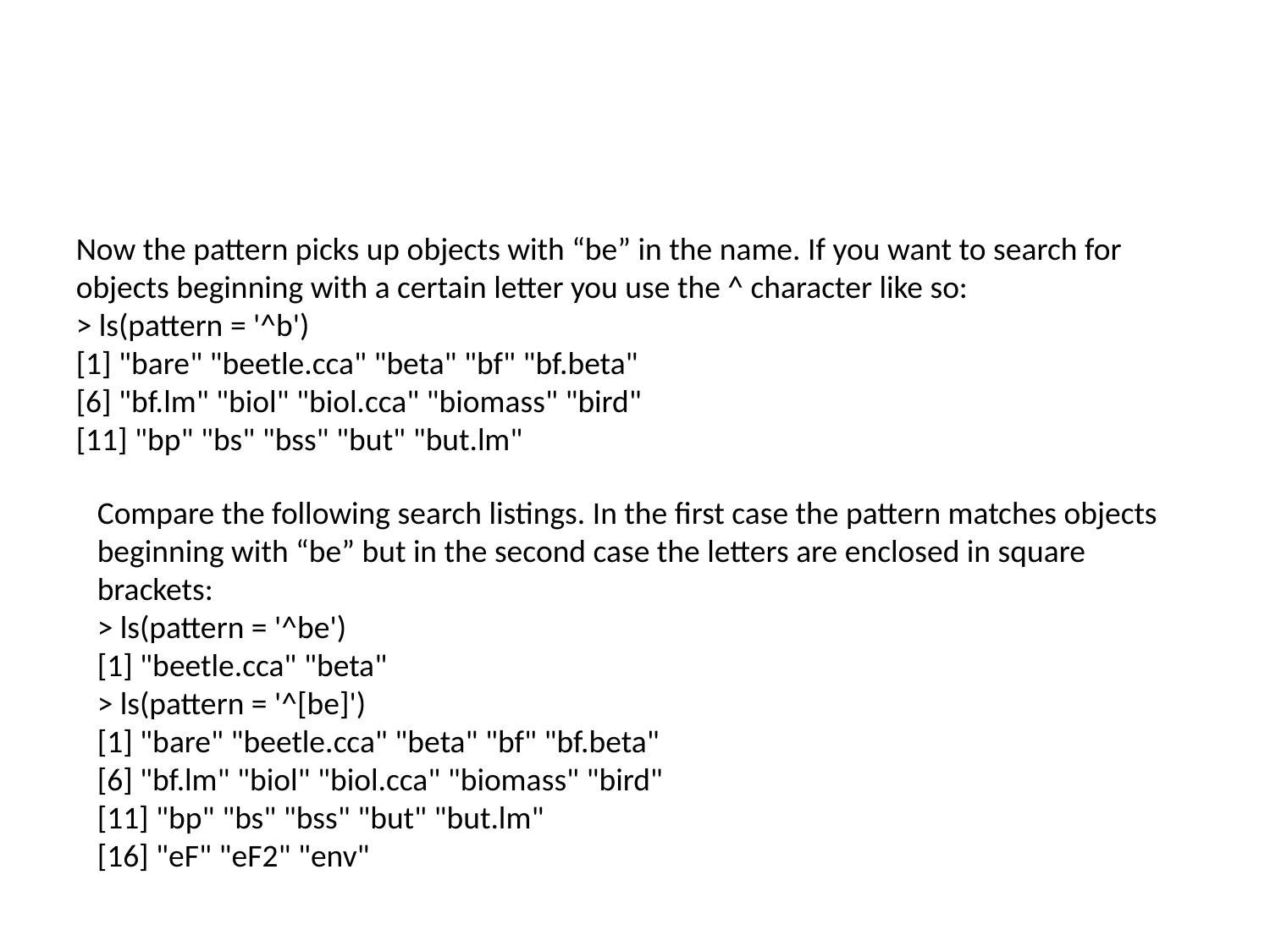

#
Now the pattern picks up objects with “be” in the name. If you want to search for objects beginning with a certain letter you use the ^ character like so:
> ls(pattern = '^b')
[1] "bare" "beetle.cca" "beta" "bf" "bf.beta"
[6] "bf.lm" "biol" "biol.cca" "biomass" "bird"
[11] "bp" "bs" "bss" "but" "but.lm"
Compare the following search listings. In the first case the pattern matches objects beginning with “be” but in the second case the letters are enclosed in square brackets:
> ls(pattern = '^be')
[1] "beetle.cca" "beta"
> ls(pattern = '^[be]')
[1] "bare" "beetle.cca" "beta" "bf" "bf.beta"
[6] "bf.lm" "biol" "biol.cca" "biomass" "bird"
[11] "bp" "bs" "bss" "but" "but.lm"
[16] "eF" "eF2" "env"